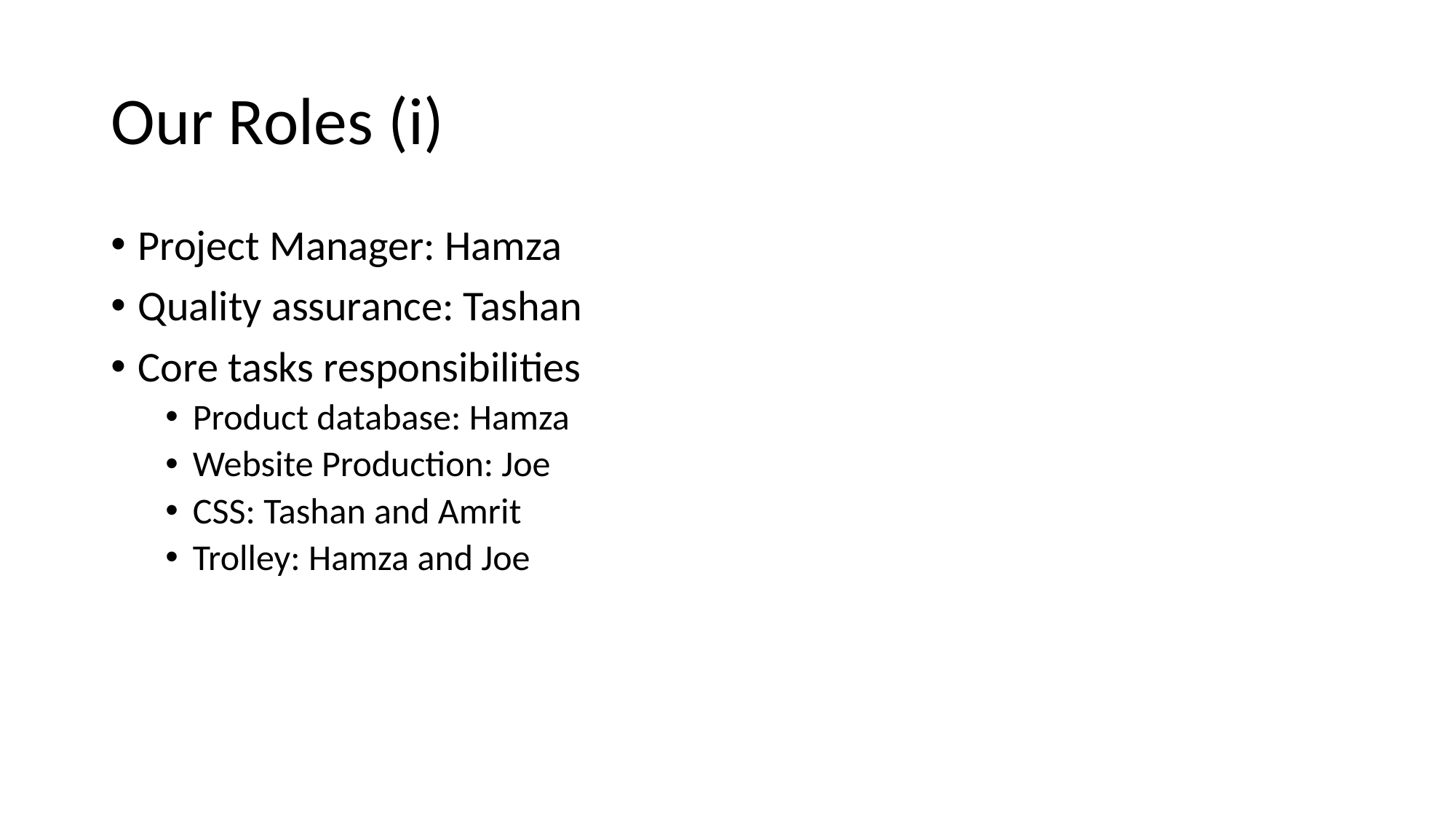

# Our Roles (i)
Project Manager: Hamza
Quality assurance: Tashan
Core tasks responsibilities
Product database: Hamza
Website Production: Joe
CSS: Tashan and Amrit
Trolley: Hamza and Joe